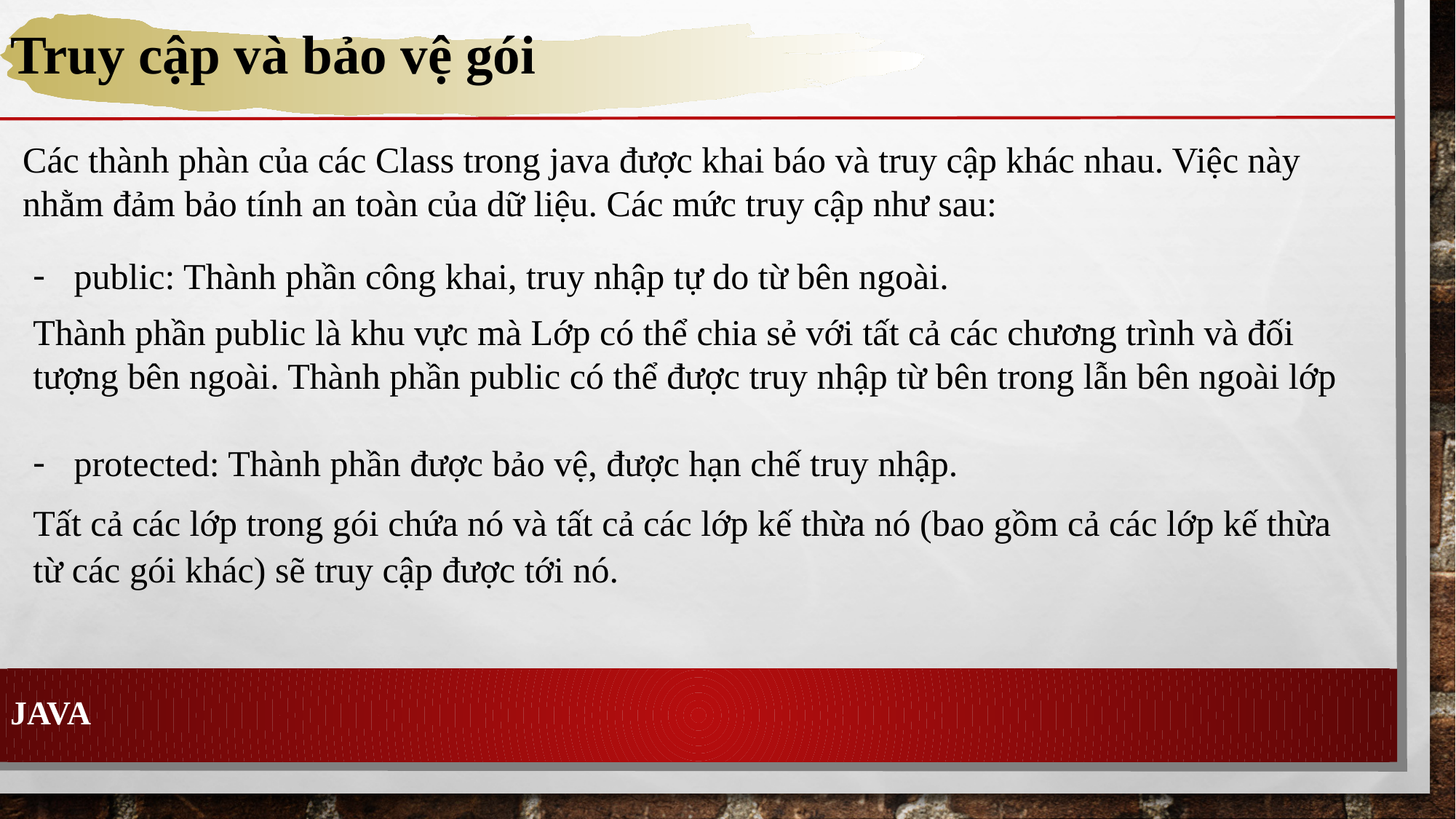

Truy cập và bảo vệ gói

Các thành phàn của các Class trong java được khai báo và truy cập khác nhau. Việc này nhằm đảm bảo tính an toàn của dữ liệu. Các mức truy cập như sau:
public: Thành phần công khai, truy nhập tự do từ bên ngoài.
Thành phần public là khu vực mà Lớp có thể chia sẻ với tất cả các chương trình và đối tượng bên ngoài. Thành phần public có thể được truy nhập từ bên trong lẫn bên ngoài lớp

protected: Thành phần được bảo vệ, được hạn chế truy nhập.
Tất cả các lớp trong gói chứa nó và tất cả các lớp kế thừa nó (bao gồm cả các lớp kế thừa từ các gói khác) sẽ truy cập được tới nó.
JAVA